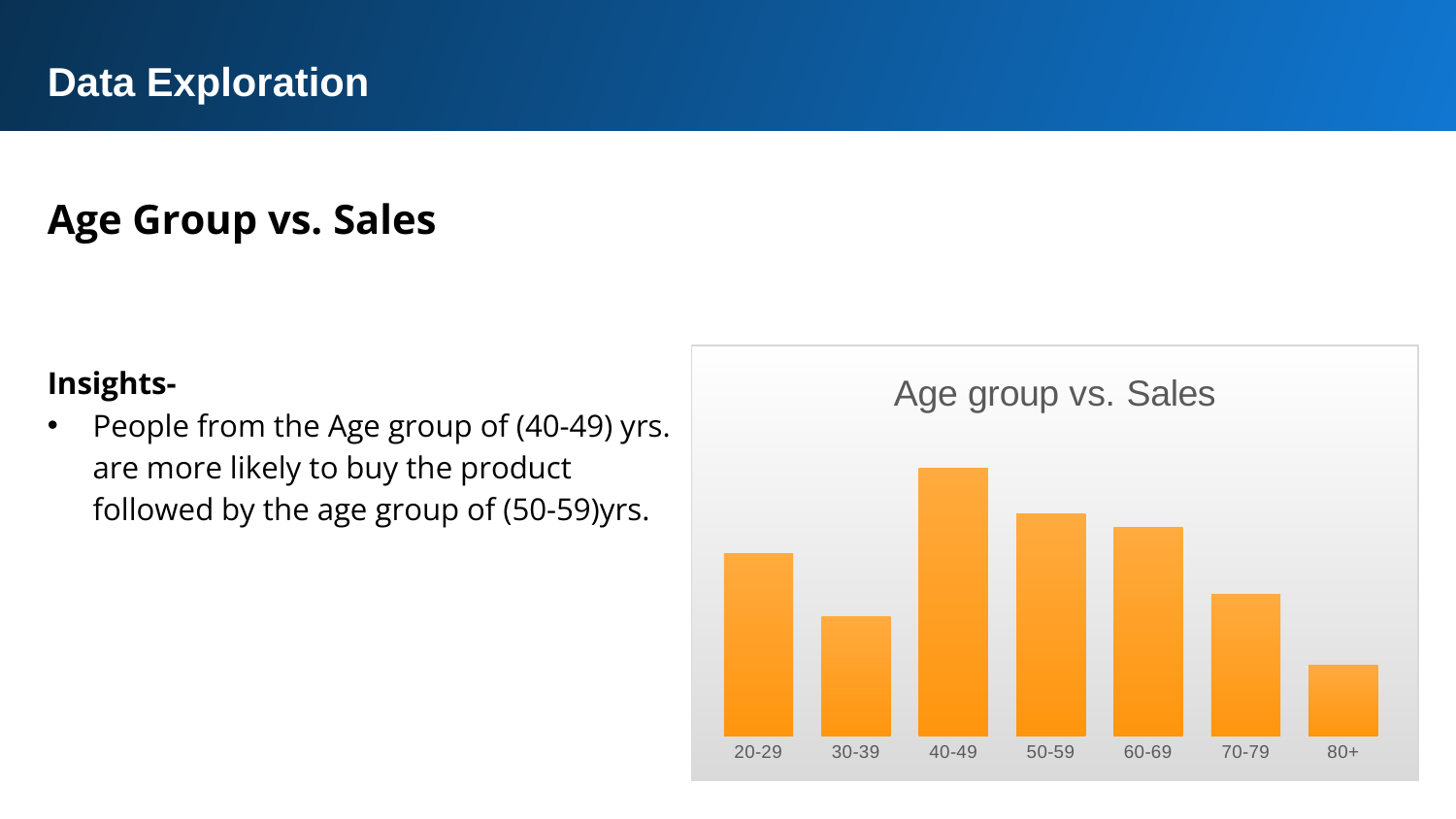

Data Exploration

Age Group vs. Sales
Insights-
People from the Age group of (40-49) yrs. are more likely to buy the product followed by the age group of (50-59)yrs.

### Chart: Age group vs. Sales

| Category | Total |
|---|---|
| 20-29 | 148.0 |
| 30-39 | 97.0 |
| 40-49 | 217.0 |
| 50-59 | 180.0 |
| 60-69 | 169.0 |
| 70-79 | 115.0 |
| 80+ | 57.0 |